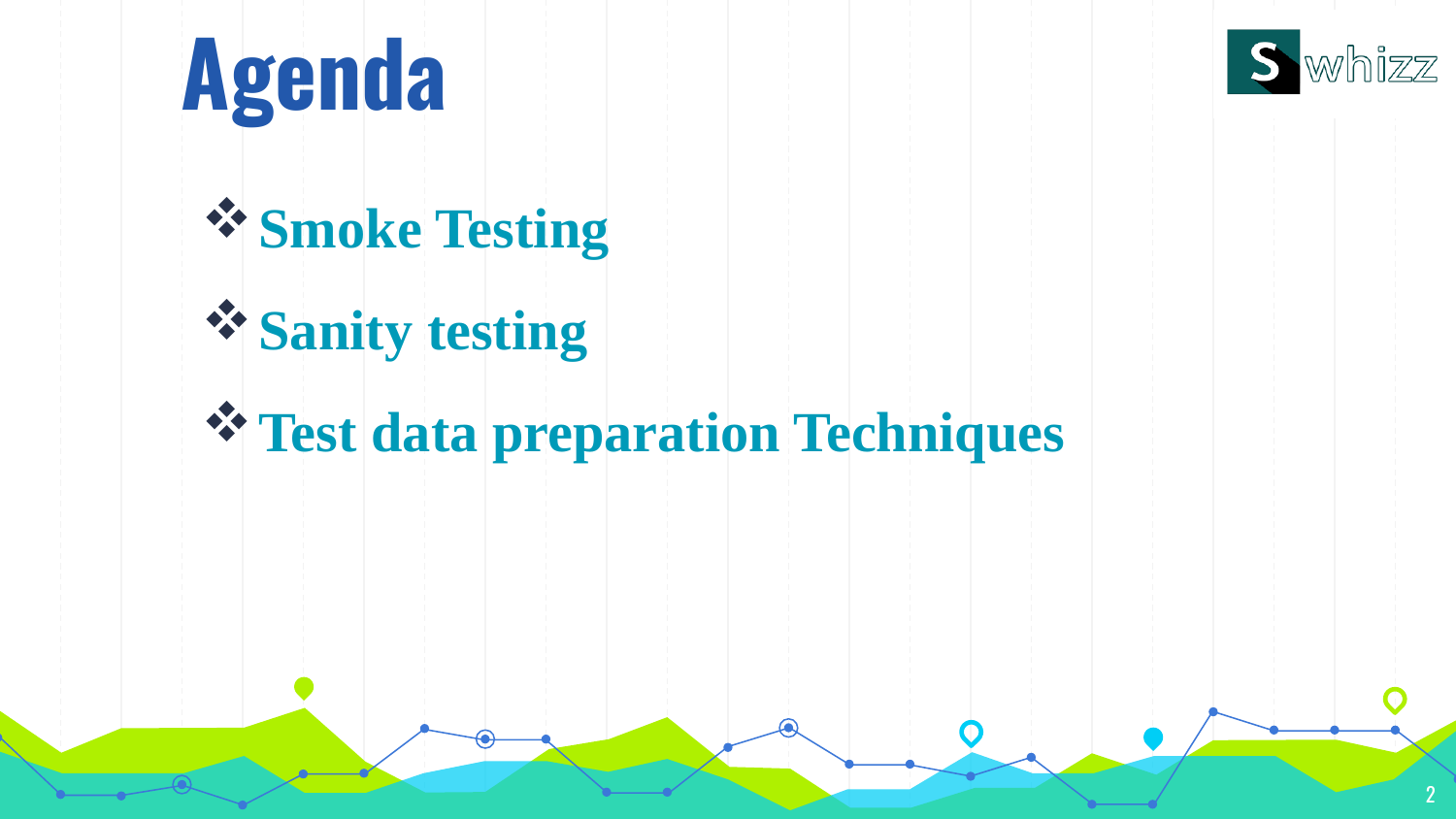

# Agenda
Smoke Testing
Sanity testing
Test data preparation Techniques

2